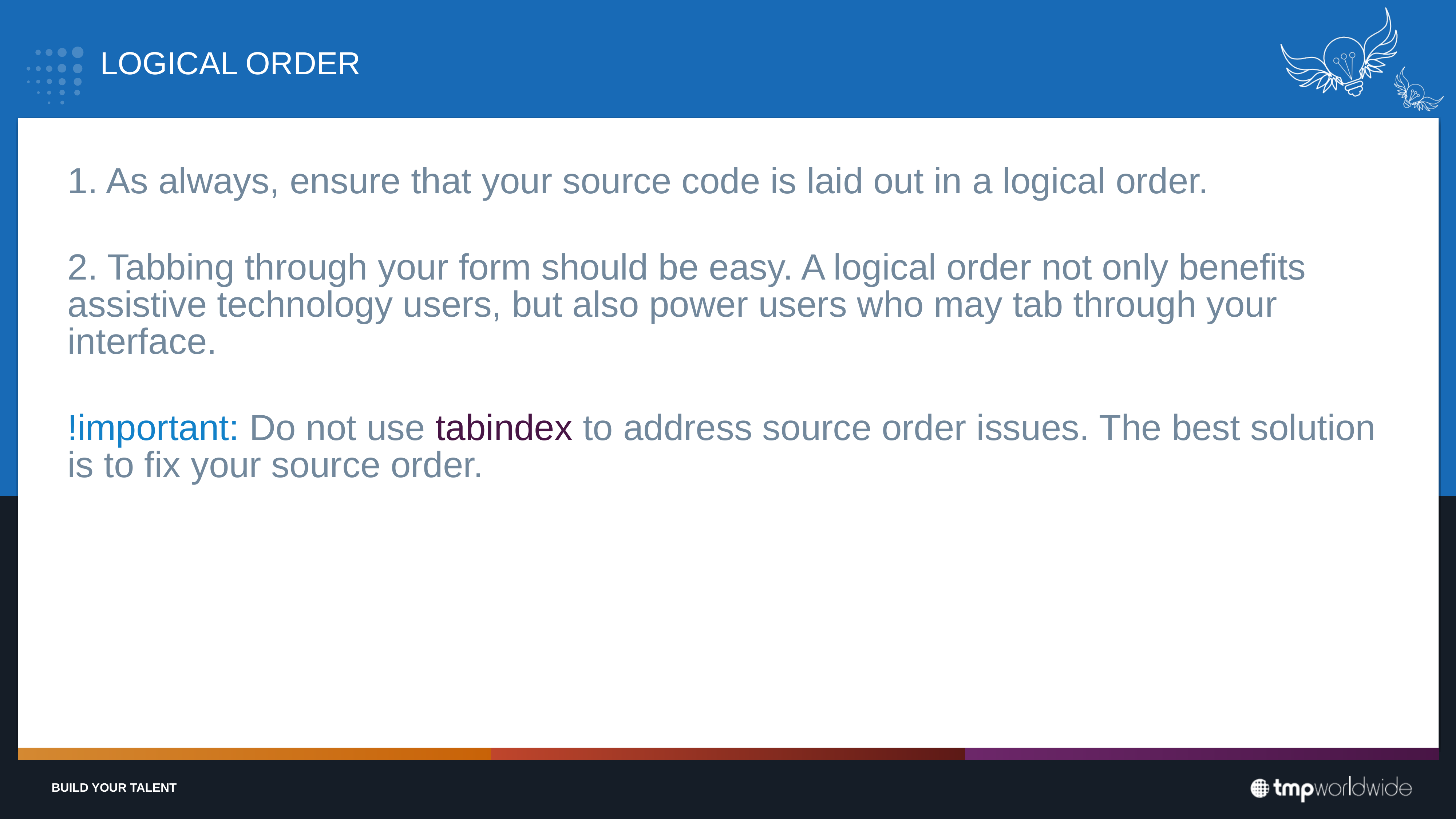

# Logical order
1. As always, ensure that your source code is laid out in a logical order.

2. Tabbing through your form should be easy. A logical order not only benefits assistive technology users, but also power users who may tab through your interface.

!important: Do not use tabindex to address source order issues. The best solution is to fix your source order.